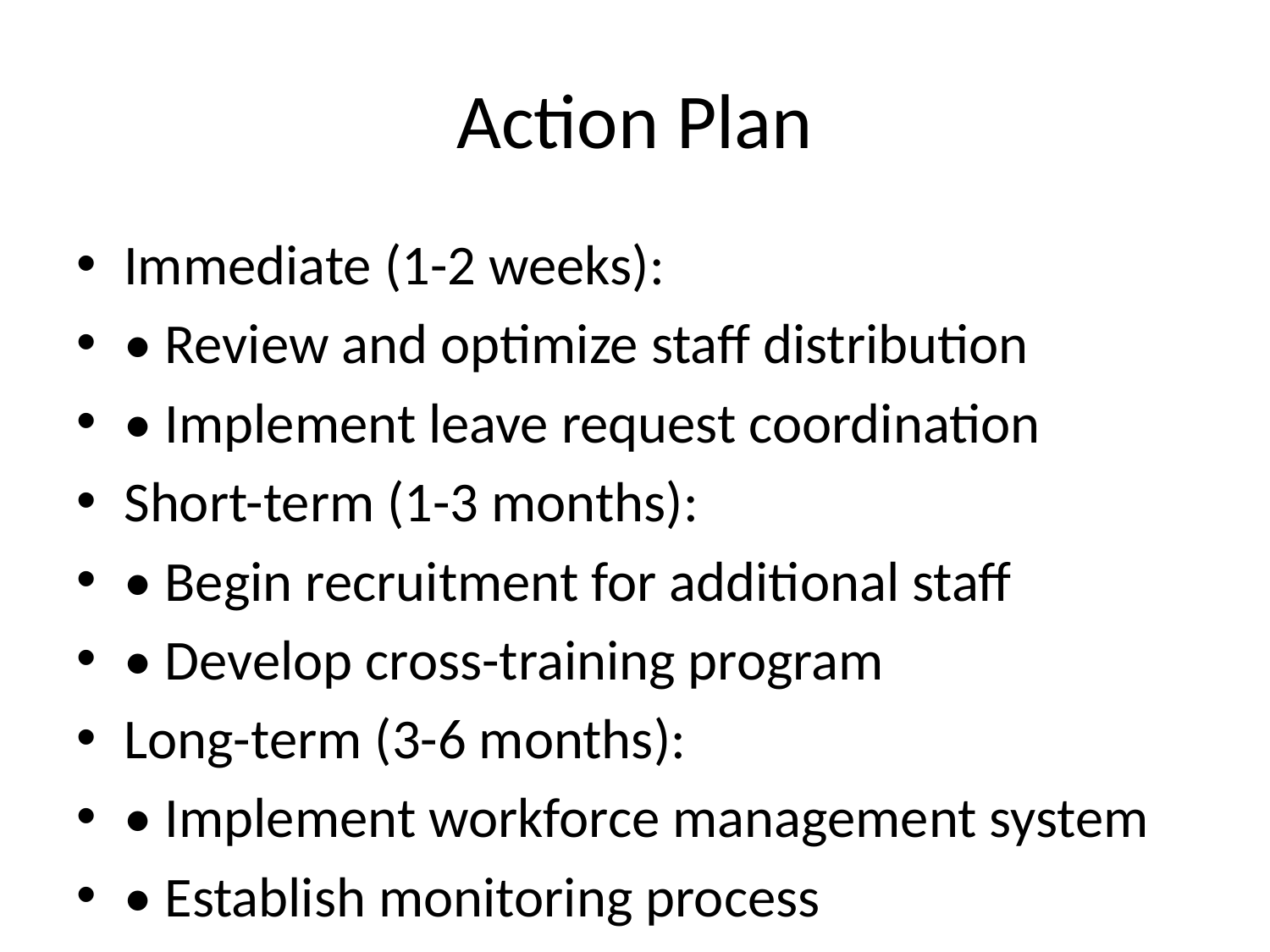

# Action Plan
Immediate (1-2 weeks):
• Review and optimize staff distribution
• Implement leave request coordination
Short-term (1-3 months):
• Begin recruitment for additional staff
• Develop cross-training program
Long-term (3-6 months):
• Implement workforce management system
• Establish monitoring process